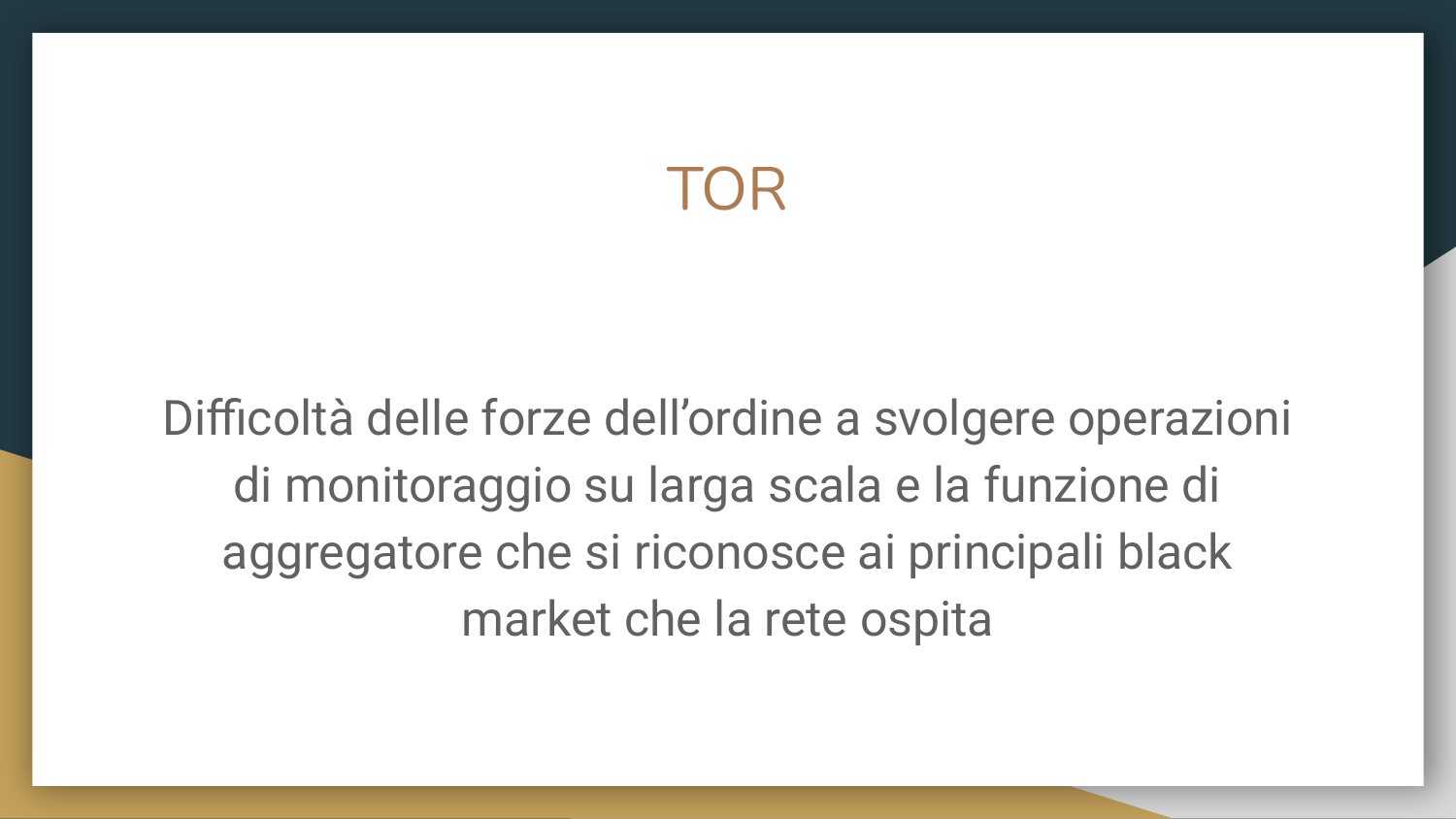

# TOR
Difficoltà delle forze dell’ordine a svolgere operazioni di monitoraggio su larga scala e la funzione di aggregatore che si riconosce ai principali black market che la rete ospita